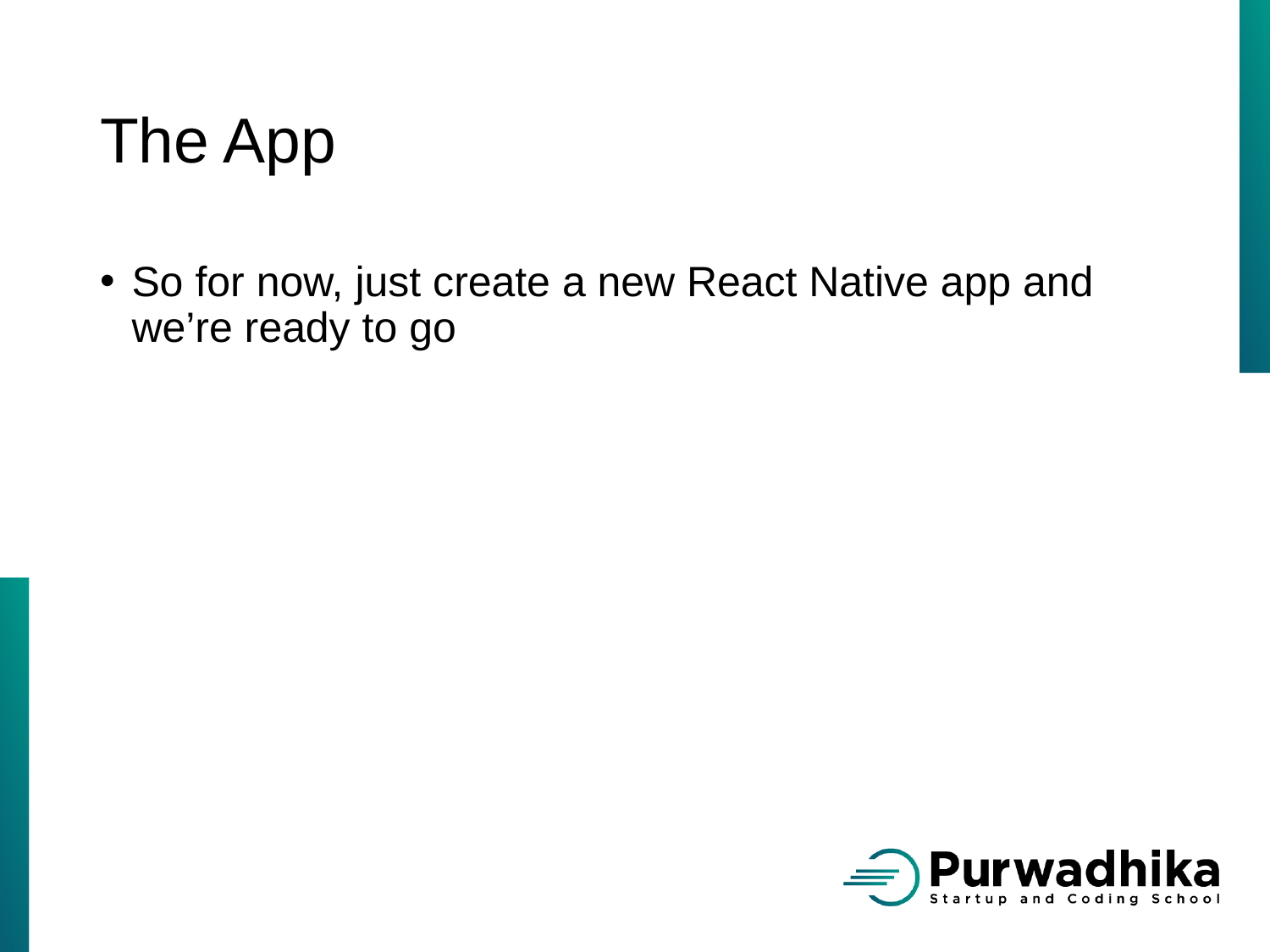

# The App
So for now, just create a new React Native app and we’re ready to go